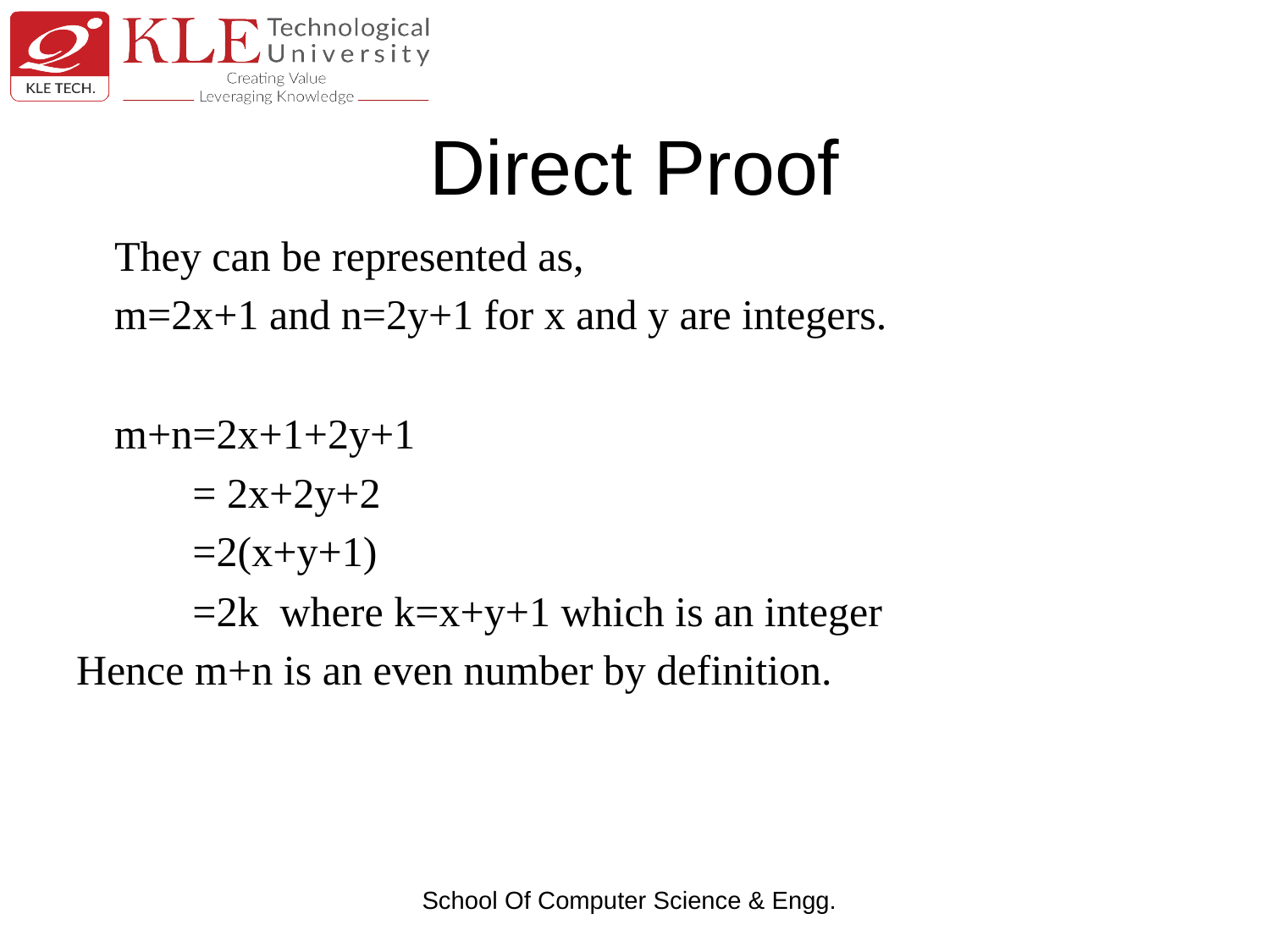

# Direct Proof
They can be represented as,
m=2x+1 and n=2y+1 for x and y are integers.

m+n=2x+1+2y+1
           = 2x+2y+2
           =2(x+y+1)
           =2k  where k=x+y+1 which is an integer
Hence m+n is an even number by definition.